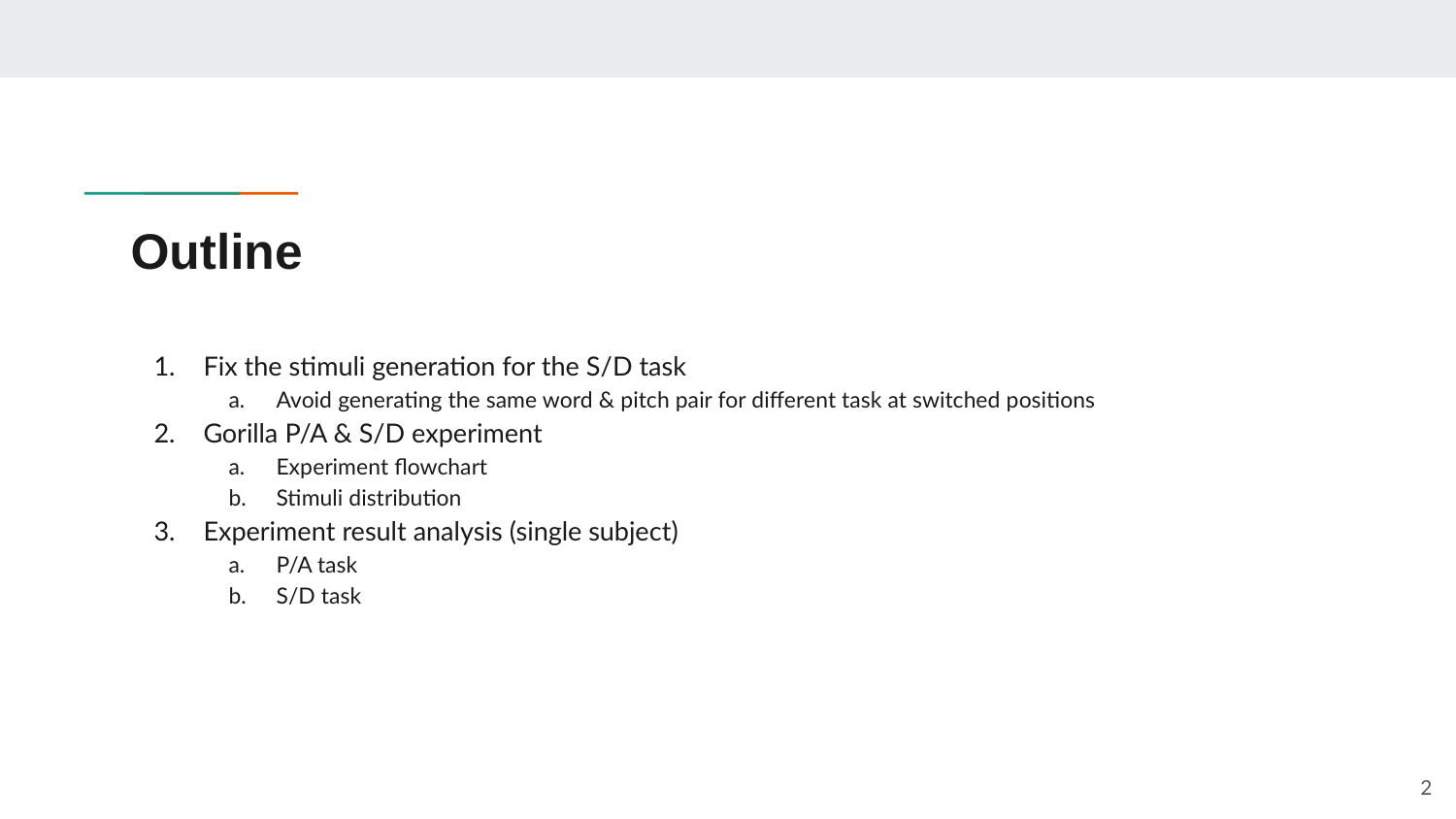

# Outline
Fix the stimuli generation for the S/D task
Avoid generating the same word & pitch pair for different task at switched positions
Gorilla P/A & S/D experiment
Experiment flowchart
Stimuli distribution
Experiment result analysis (single subject)
P/A task
S/D task

2